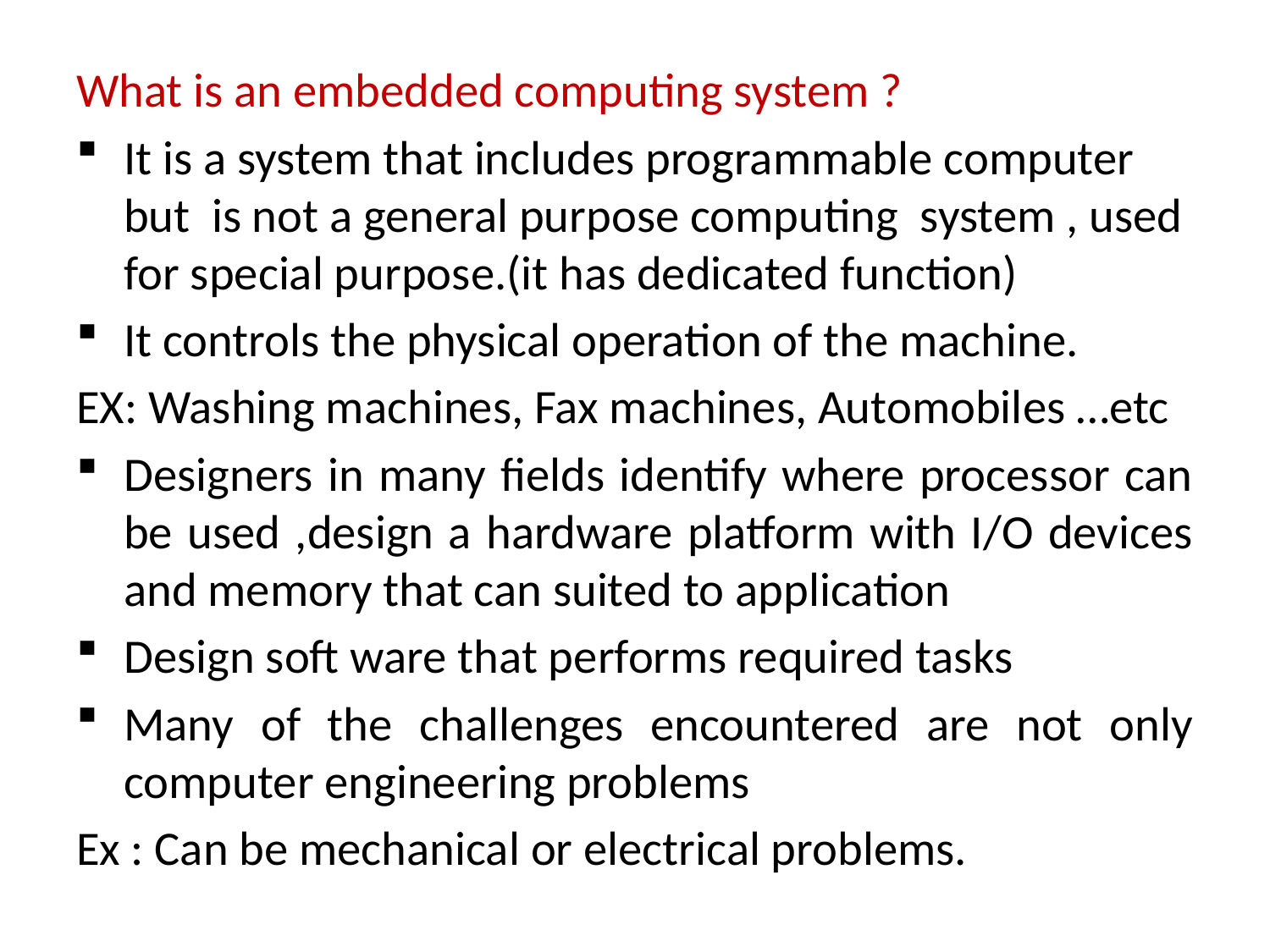

What is an embedded computing system ?
It is a system that includes programmable computer  but  is not a general purpose computing  system , used for special purpose.(it has dedicated function)
It controls the physical operation of the machine.
EX: Washing machines, Fax machines, Automobiles …etc
Designers in many fields identify where processor can be used ,design a hardware platform with I/O devices and memory that can suited to application
Design soft ware that performs required tasks
Many of the challenges encountered are not only computer engineering problems
Ex : Can be mechanical or electrical problems.